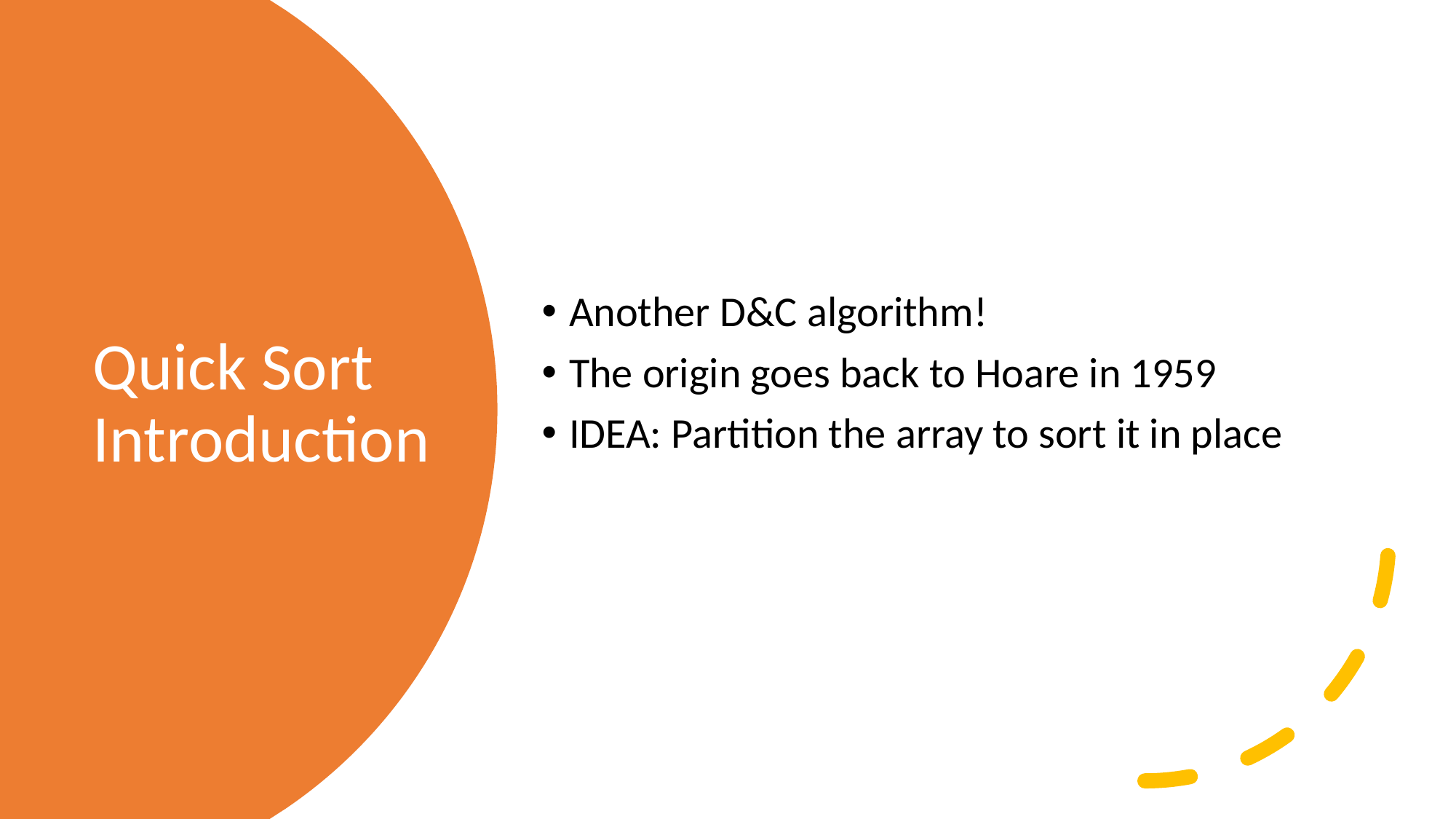

Another D&C algorithm!
The origin goes back to Hoare in 1959
IDEA: Partition the array to sort it in place

# Quick Sort Introduction

30